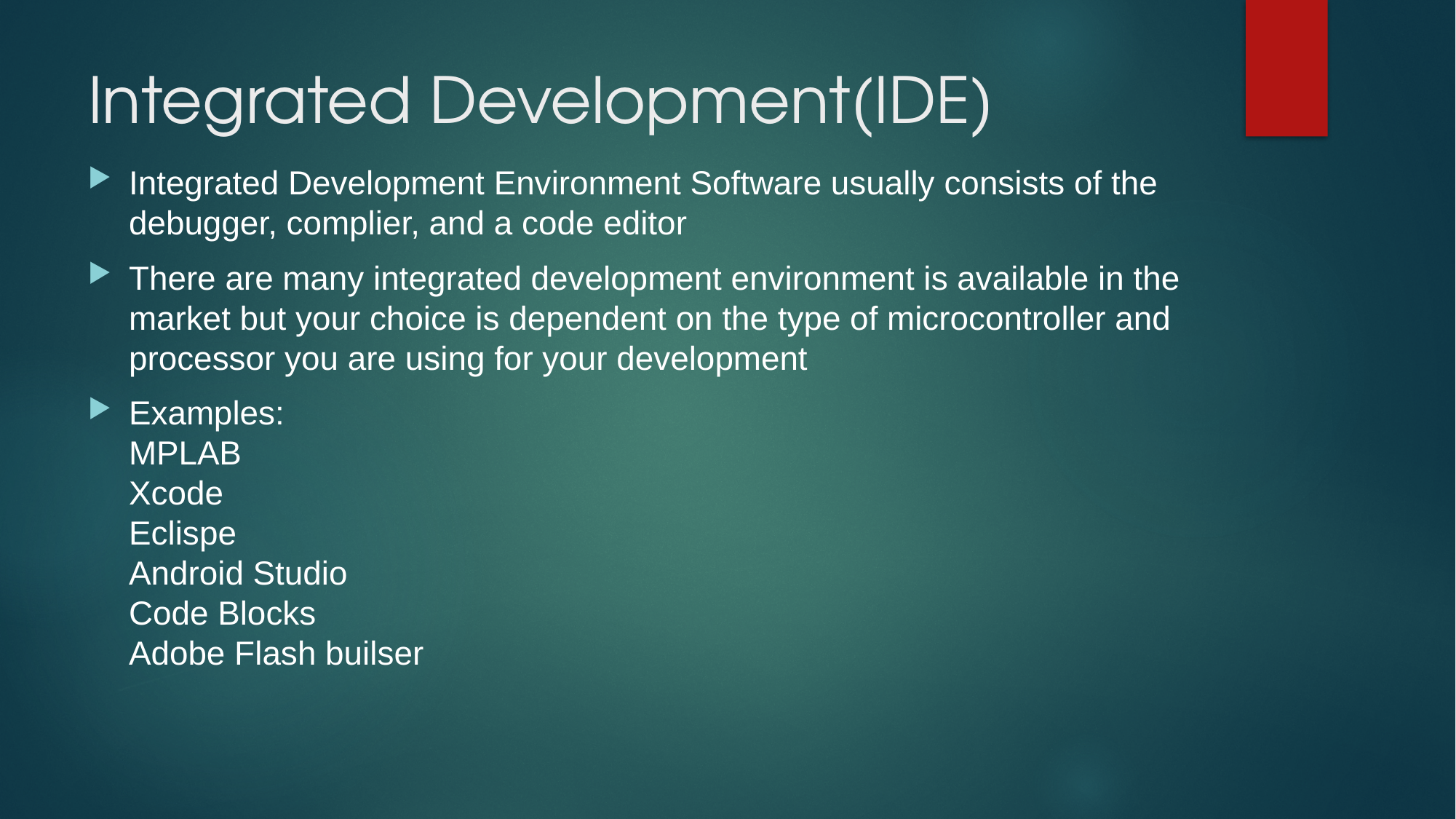

# Integrated Development(IDE)
Integrated Development Environment Software usually consists of the debugger, complier, and a code editor
There are many integrated development environment is available in the market but your choice is dependent on the type of microcontroller and processor you are using for your development
Examples:
MPLAB
Xcode
Eclispe
Android Studio
Code Blocks
Adobe Flash builser